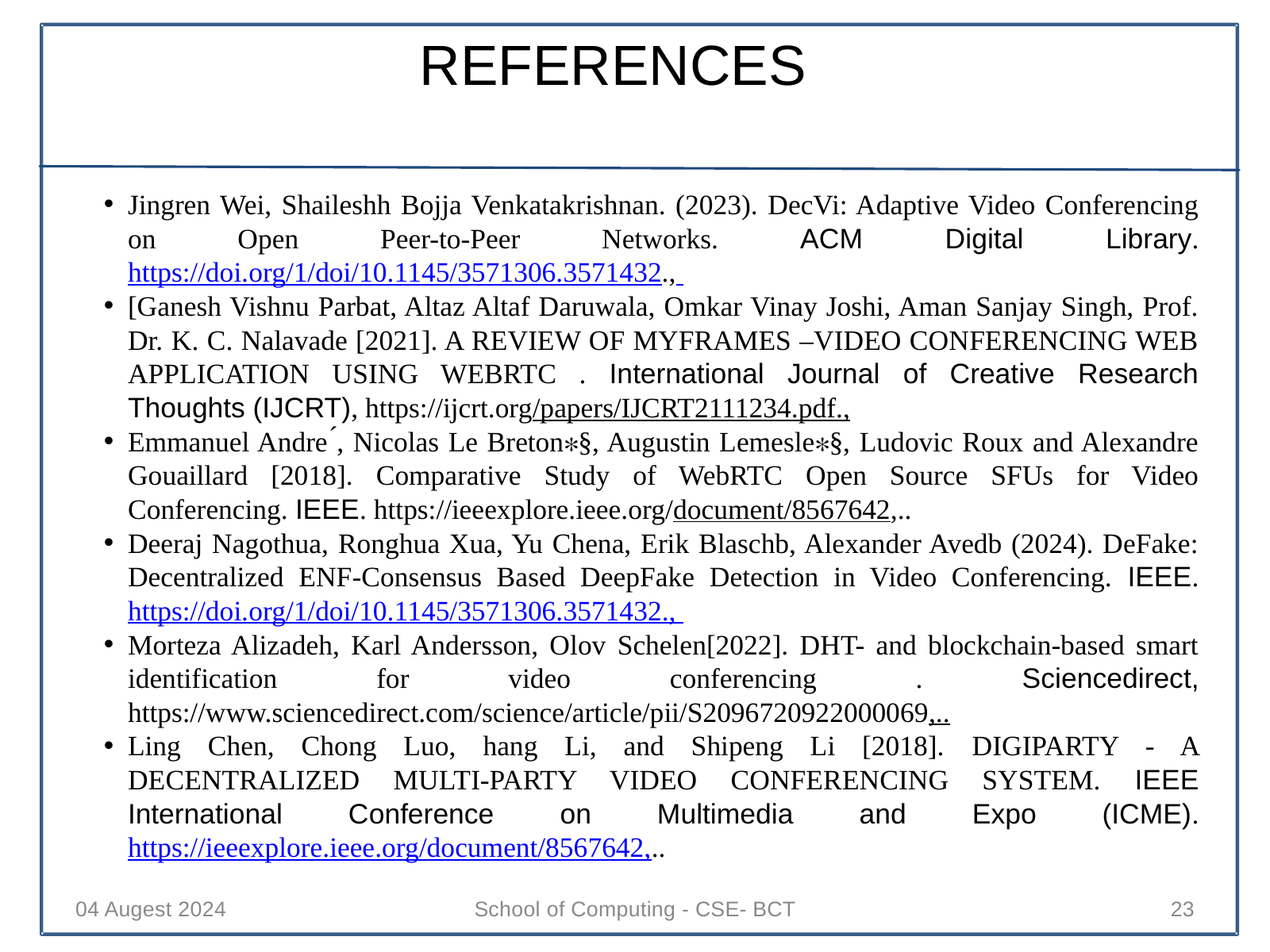

REFERENCES

Jingren Wei, Shaileshh Bojja Venkatakrishnan. (2023). DecVi: Adaptive Video Conferencing on Open Peer-to-Peer Networks. ACM Digital Library. https://doi.org/1/doi/10.1145/3571306.3571432.,
[Ganesh Vishnu Parbat, Altaz Altaf Daruwala, Omkar Vinay Joshi, Aman Sanjay Singh, Prof. Dr. K. C. Nalavade [2021]. A REVIEW OF MYFRAMES –VIDEO CONFERENCING WEB APPLICATION USING WEBRTC . International Journal of Creative Research Thoughts (IJCRT), https://ijcrt.org/papers/IJCRT2111234.pdf.,
Emmanuel Andre ́, Nicolas Le Breton∗§, Augustin Lemesle∗§, Ludovic Roux and Alexandre Gouaillard [2018]. Comparative Study of WebRTC Open Source SFUs for Video Conferencing. IEEE. https://ieeexplore.ieee.org/document/8567642,..
Deeraj Nagothua, Ronghua Xua, Yu Chena, Erik Blaschb, Alexander Avedb (2024). DeFake: Decentralized ENF-Consensus Based DeepFake Detection in Video Conferencing. IEEE. https://doi.org/1/doi/10.1145/3571306.3571432.,
Morteza Alizadeh, Karl Andersson, Olov Schelen[2022]. DHT- and blockchain-based smart identification for video conferencing . Sciencedirect, https://www.sciencedirect.com/science/article/pii/S2096720922000069,..
Ling Chen, Chong Luo, hang Li, and Shipeng Li [2018]. DIGIPARTY - A DECENTRALIZED MULTI-PARTY VIDEO CONFERENCING SYSTEM. IEEE International Conference on Multimedia and Expo (ICME). https://ieeexplore.ieee.org/document/8567642,..
04 Augest 2024
School of Computing - CSE- BCT
23